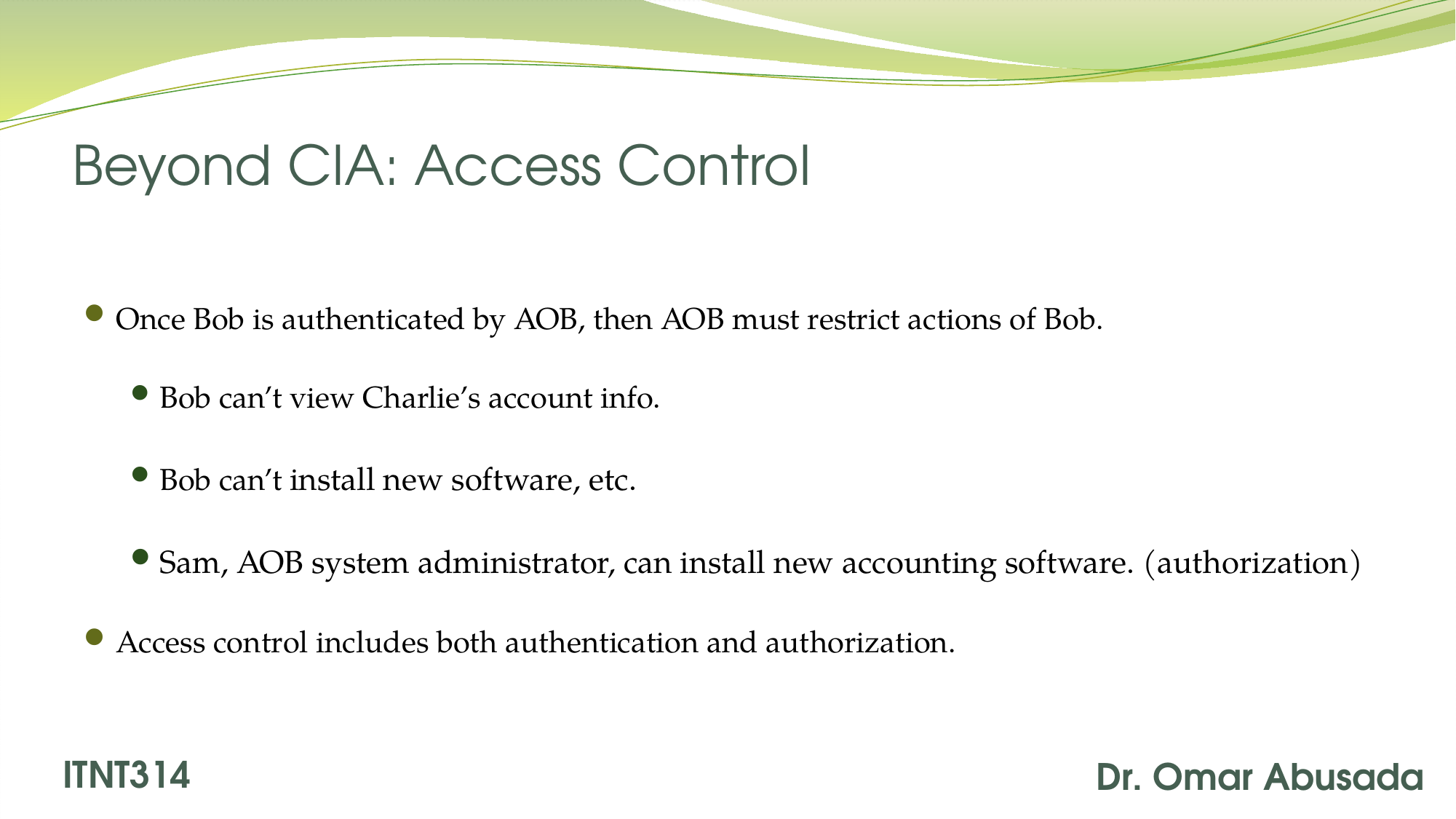

# Beyond CIA: Access Control
Once Bob is authenticated by AOB, then AOB must restrict actions of Bob.
Bob can’t view Charlie’s account info.
Bob can’t install new software, etc.
Sam, AOB system administrator, can install new accounting software. (authorization)
Access control includes both authentication and authorization.
ITNT314

Dr. Omar Abusada